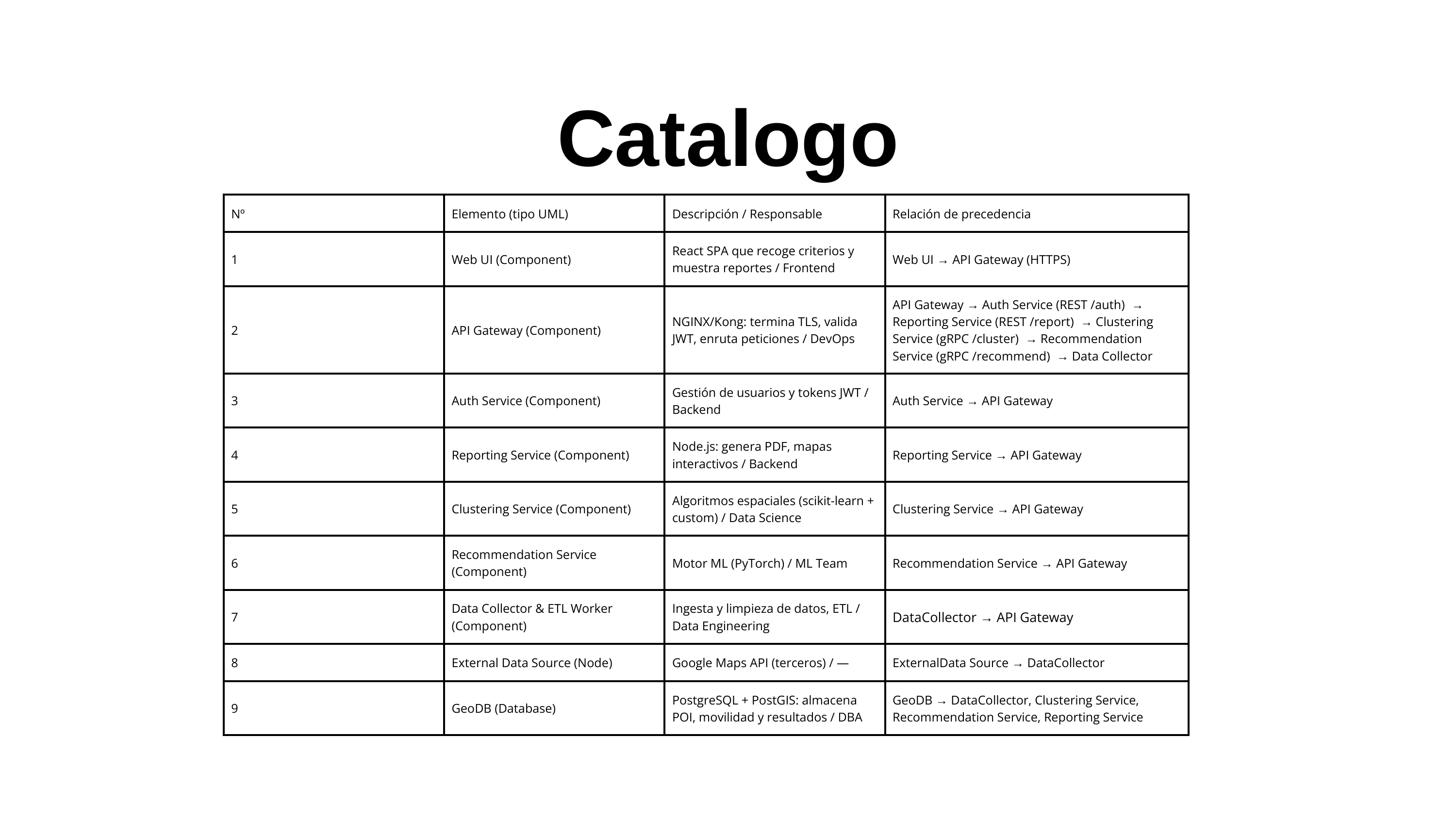

Catalogo
| Nº | Elemento (tipo UML) | Descripción / Responsable | Relación de precedencia |
| --- | --- | --- | --- |
| 1 | Web UI (Component) | React SPA que recoge criterios y muestra reportes / Frontend | Web UI → API Gateway (HTTPS) |
| 2 | API Gateway (Component) | NGINX/Kong: termina TLS, valida JWT, enruta peticiones / DevOps | API Gateway → Auth Service (REST /auth) → Reporting Service (REST /report) → Clustering Service (gRPC /cluster) → Recommendation Service (gRPC /recommend) → Data Collector |
| 3 | Auth Service (Component) | Gestión de usuarios y tokens JWT / Backend | Auth Service → API Gateway |
| 4 | Reporting Service (Component) | Node.js: genera PDF, mapas interactivos / Backend | Reporting Service → API Gateway |
| 5 | Clustering Service (Component) | Algoritmos espaciales (scikit-learn + custom) / Data Science | Clustering Service → API Gateway |
| 6 | Recommendation Service (Component) | Motor ML (PyTorch) / ML Team | Recommendation Service → API Gateway |
| 7 | Data Collector & ETL Worker (Component) | Ingesta y limpieza de datos, ETL / Data Engineering | DataCollector → API Gateway |
| 8 | External Data Source (Node) | Google Maps API (terceros) / — | ExternalData Source → DataCollector |
| 9 | GeoDB (Database) | PostgreSQL + PostGIS: almacena POI, movilidad y resultados / DBA | GeoDB → DataCollector, Clustering Service, Recommendation Service, Reporting Service |